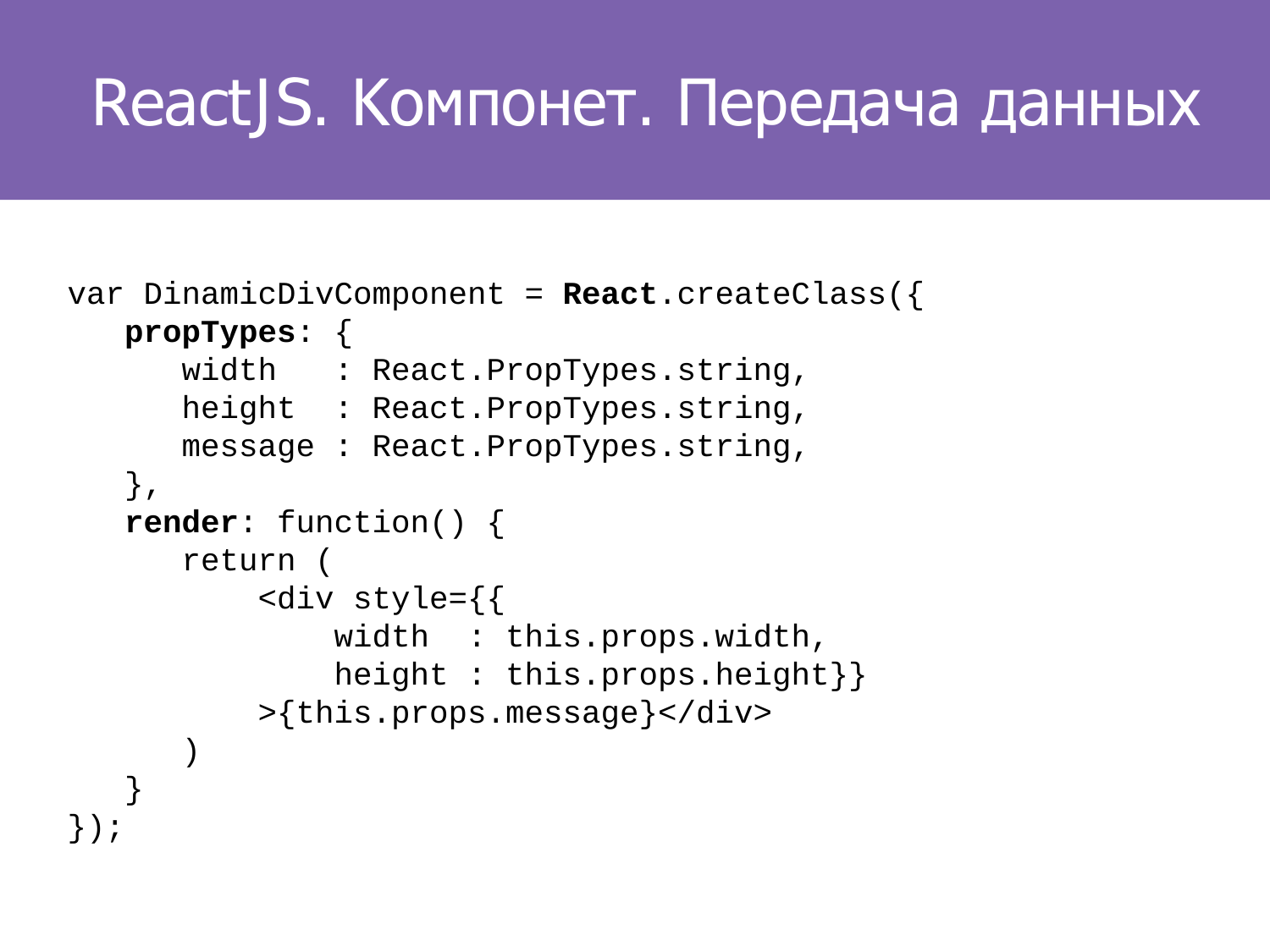

# ReactJS. Компонет. Передача данных
var DinamicDivComponent = React.createClass({
   propTypes: {
      width   : React.PropTypes.string,
      height  : React.PropTypes.string,
      message : React.PropTypes.string,
   },
   render: function() {
      return (
          <div style={{
              width  : this.props.width,
              height : this.props.height}}
          >{this.props.message}</div>
      )
   }
});